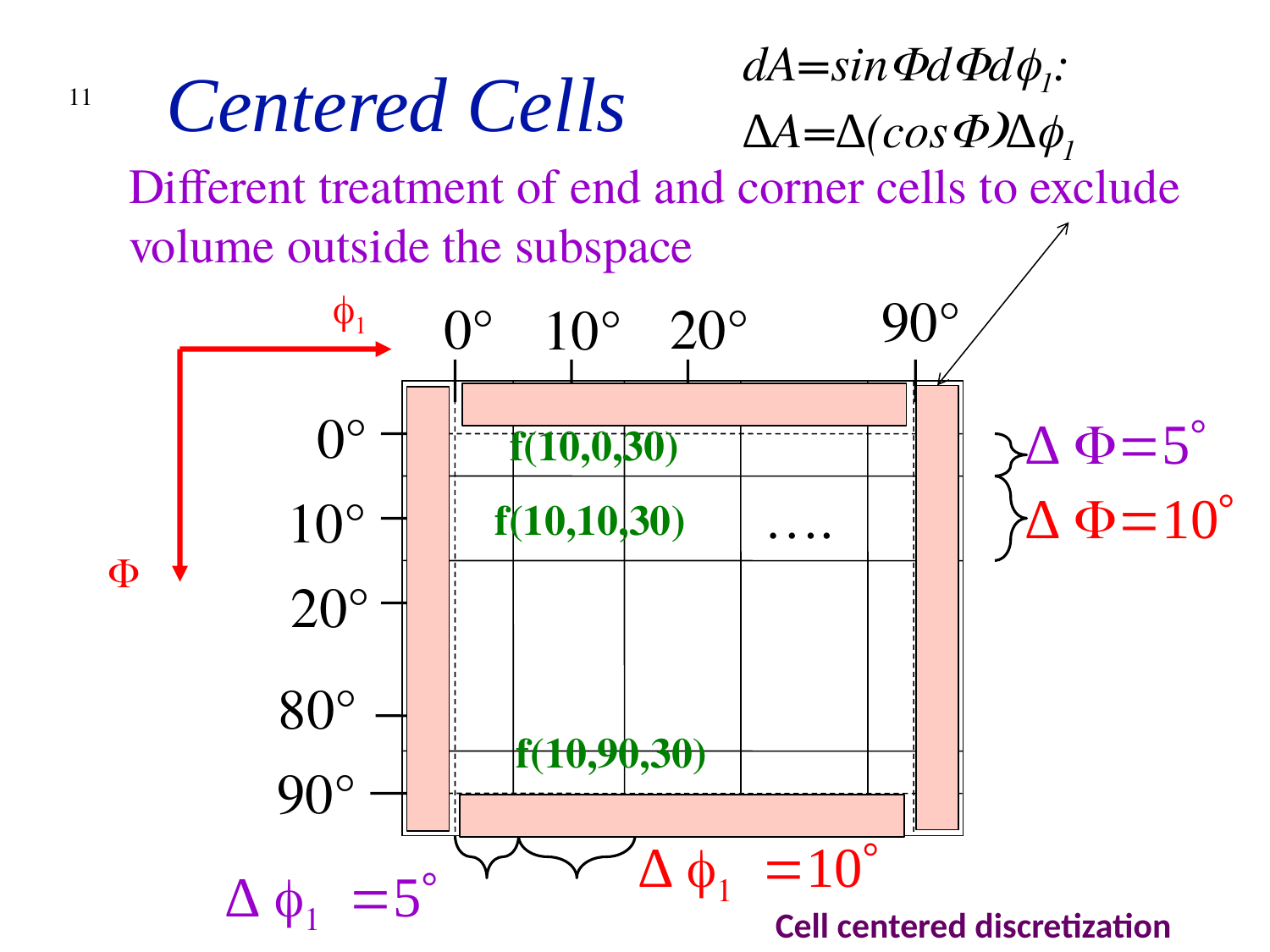

# Centered Cells
dA=sinΦdΦdφ1:
∆A=∆(cosΦ)∆φ1
11
Different treatment of end and corner cells to exclude volume outside the subspace

φ1
90°
20°
0°
10°

0°
∆ Φ=5°
f(10,0,30)

….

∆ Φ=10°
10°
f(10,10,30)

Φ

20°

80°

f(10,90,30)
90°

∆ φ1 =10°
∆ φ1 =5°
Cell centered discretization